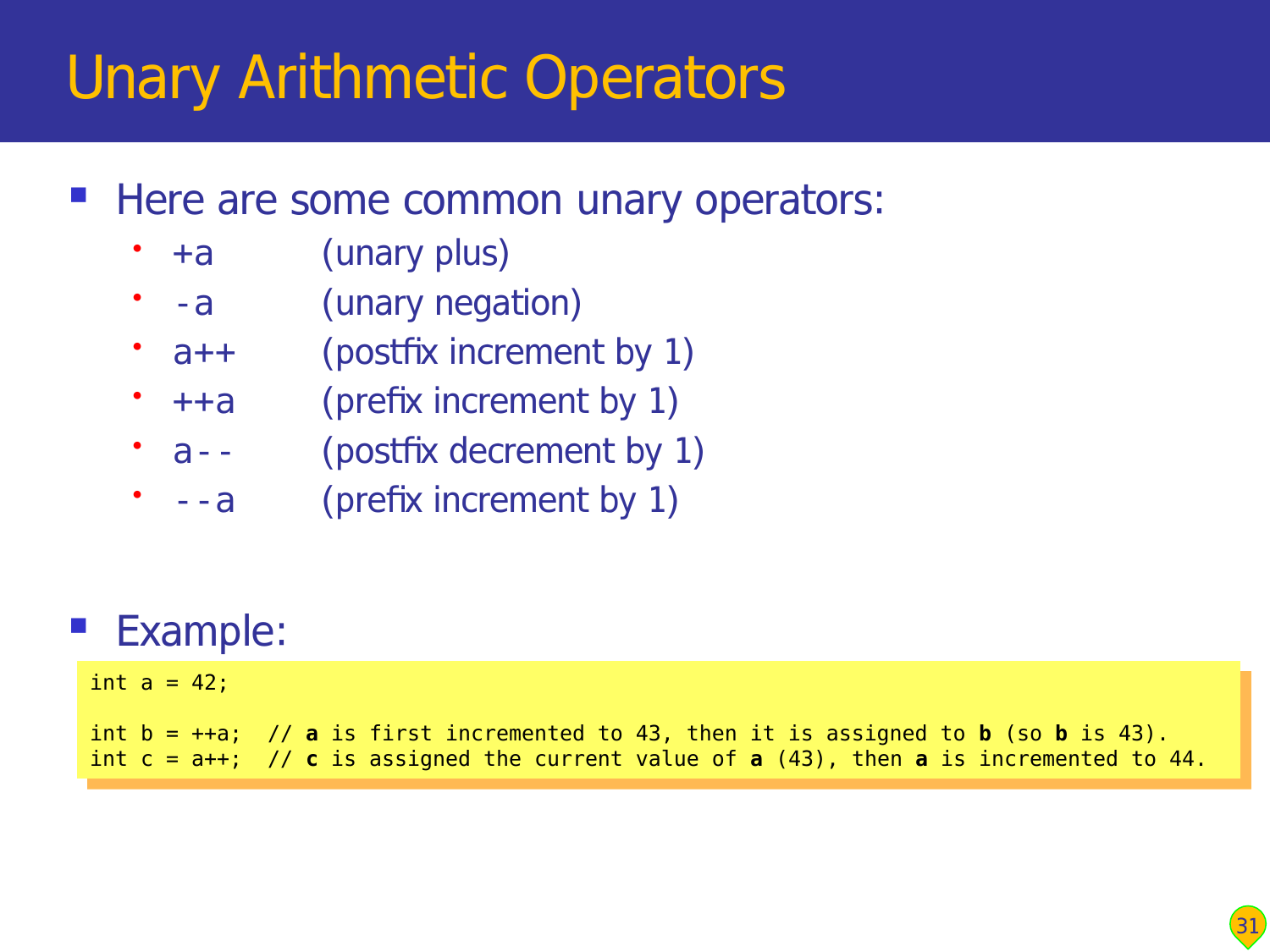

# Unary Arithmetic Operators
Here are some common unary operators:
+a     (unary plus)
-a     (unary negation)
a++    (postfix increment by 1)
++a    (prefix increment by 1)
a--    (postfix decrement by 1)
--a    (prefix increment by 1)

Example:

int a = 42;

int b = ++a;  // a is first incremented to 43, then it is assigned to b (so b is 43).
int c = a++;  // c is assigned the current value of a (43), then a is incremented to 44.
31